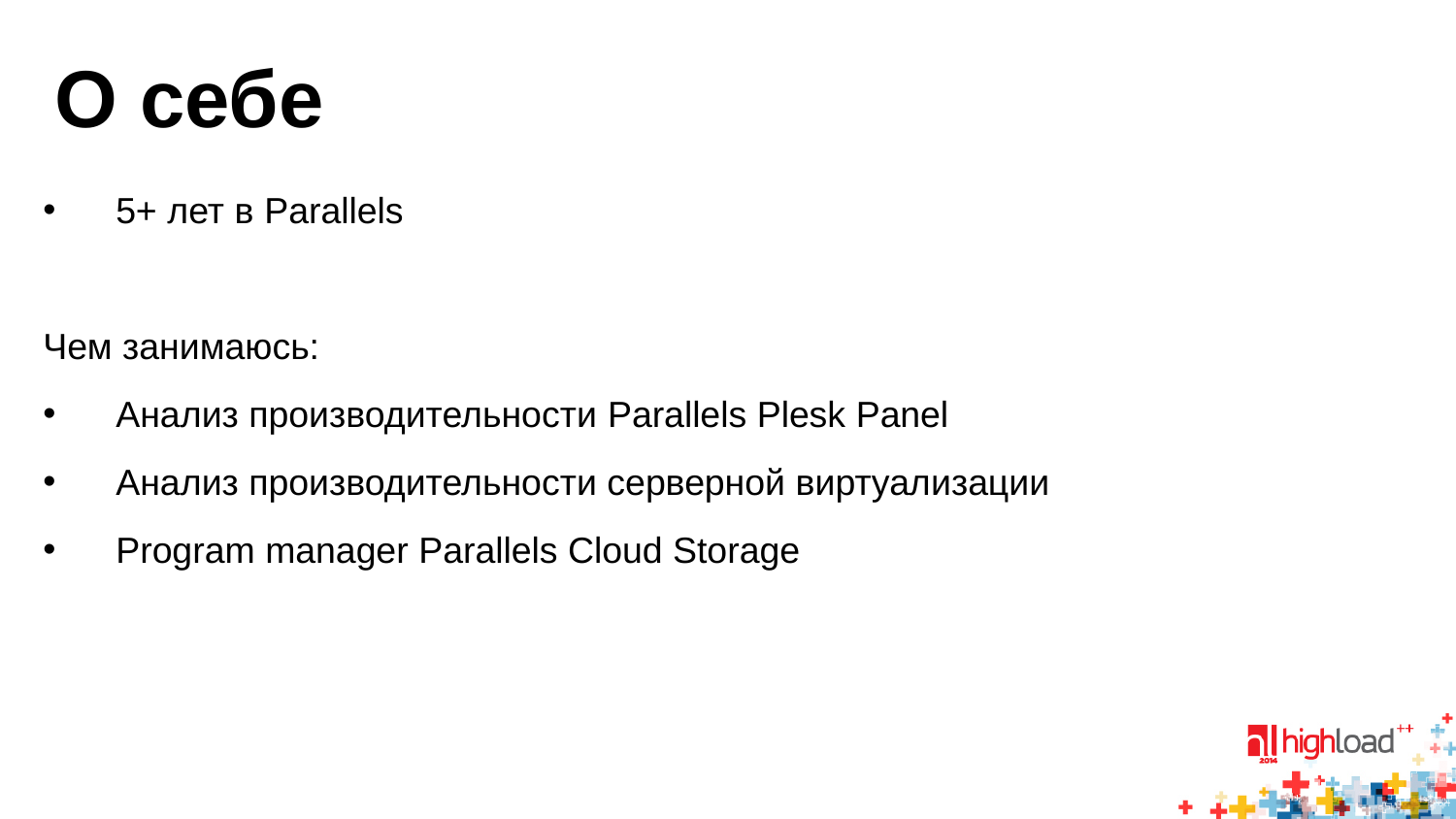

# О себе
5+ лет в Parallels

Чем занимаюсь:
Анализ производительности Parallels Plesk Panel
Анализ производительности серверной виртуализации
Program manager Parallels Cloud Storage